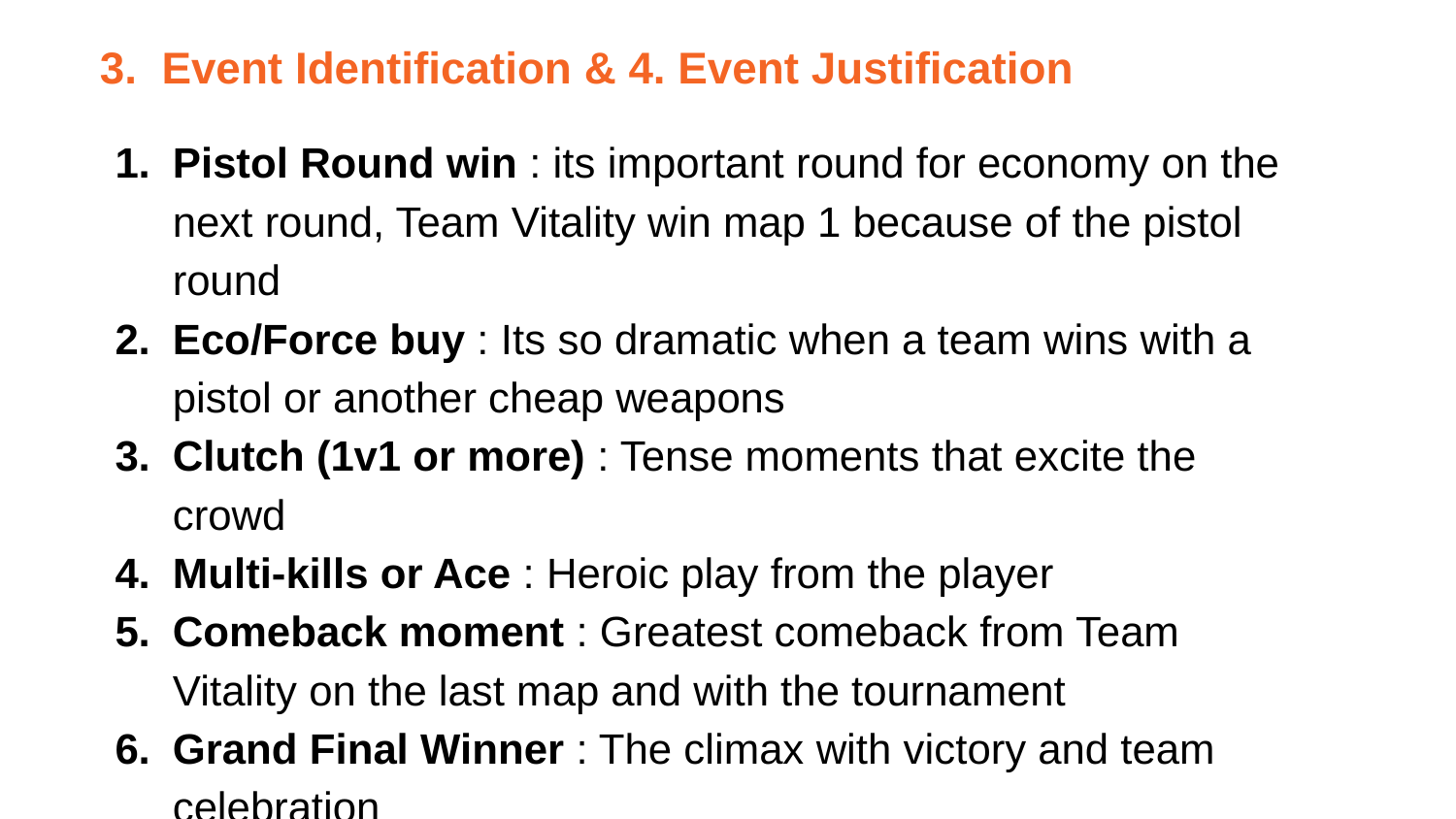

3.  Event Identification & 4. Event Justification
Pistol Round win : its important round for economy on the next round, Team Vitality win map 1 because of the pistol round
Eco/Force buy : Its so dramatic when a team wins with a pistol or another cheap weapons
Clutch (1v1 or more) : Tense moments that excite the crowd
Multi-kills or Ace : Heroic play from the player
Comeback moment : Greatest comeback from Team Vitality on the last map and with the tournament
Grand Final Winner : The climax with victory and team celebration